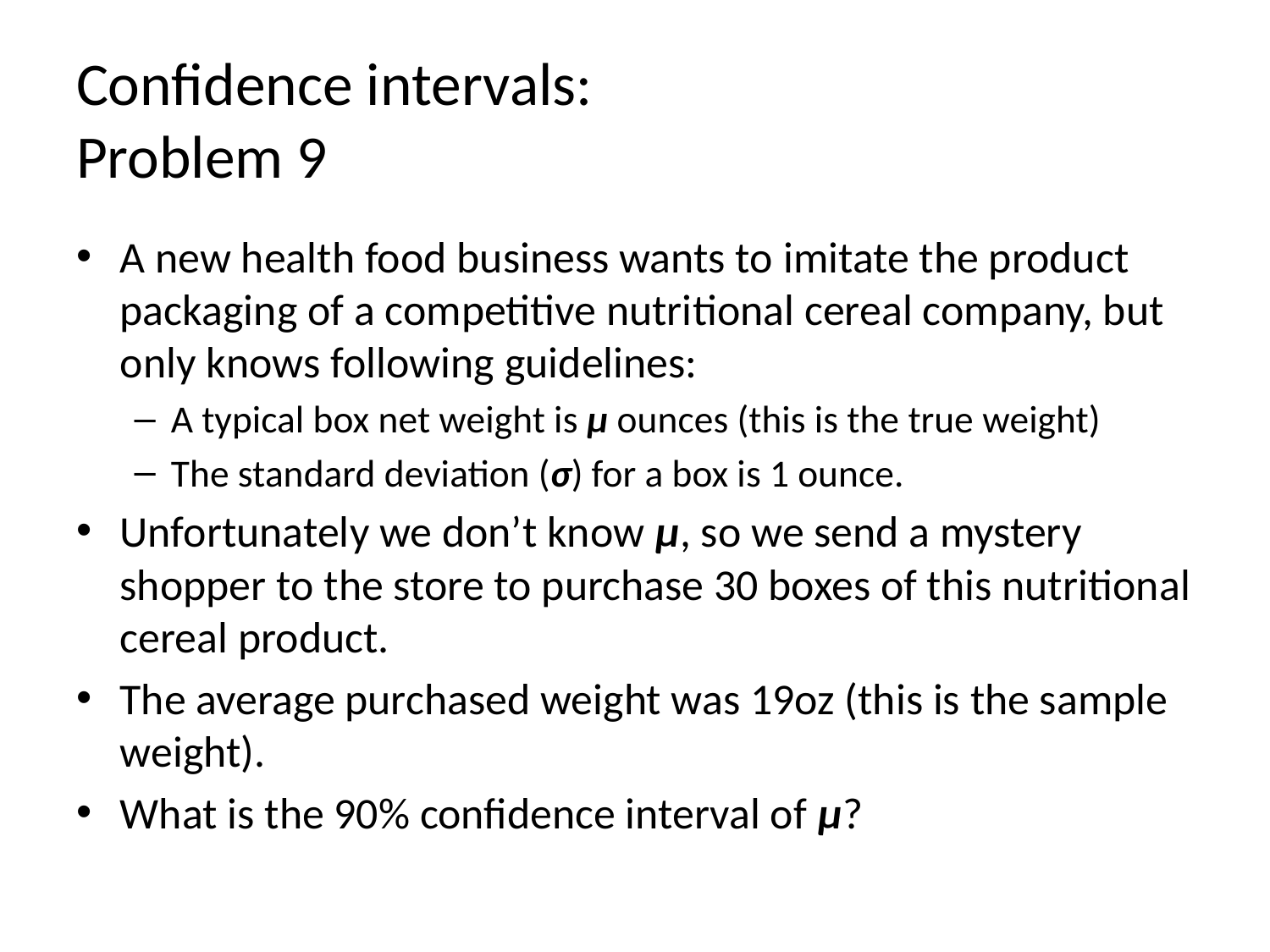

# Confidence intervals: Problem 9
A new health food business wants to imitate the product packaging of a competitive nutritional cereal company, but only knows following guidelines:
A typical box net weight is μ ounces (this is the true weight)
The standard deviation (σ) for a box is 1 ounce.
Unfortunately we don’t know μ, so we send a mystery shopper to the store to purchase 30 boxes of this nutritional cereal product.
The average purchased weight was 19oz (this is the sample weight).
What is the 90% confidence interval of μ?